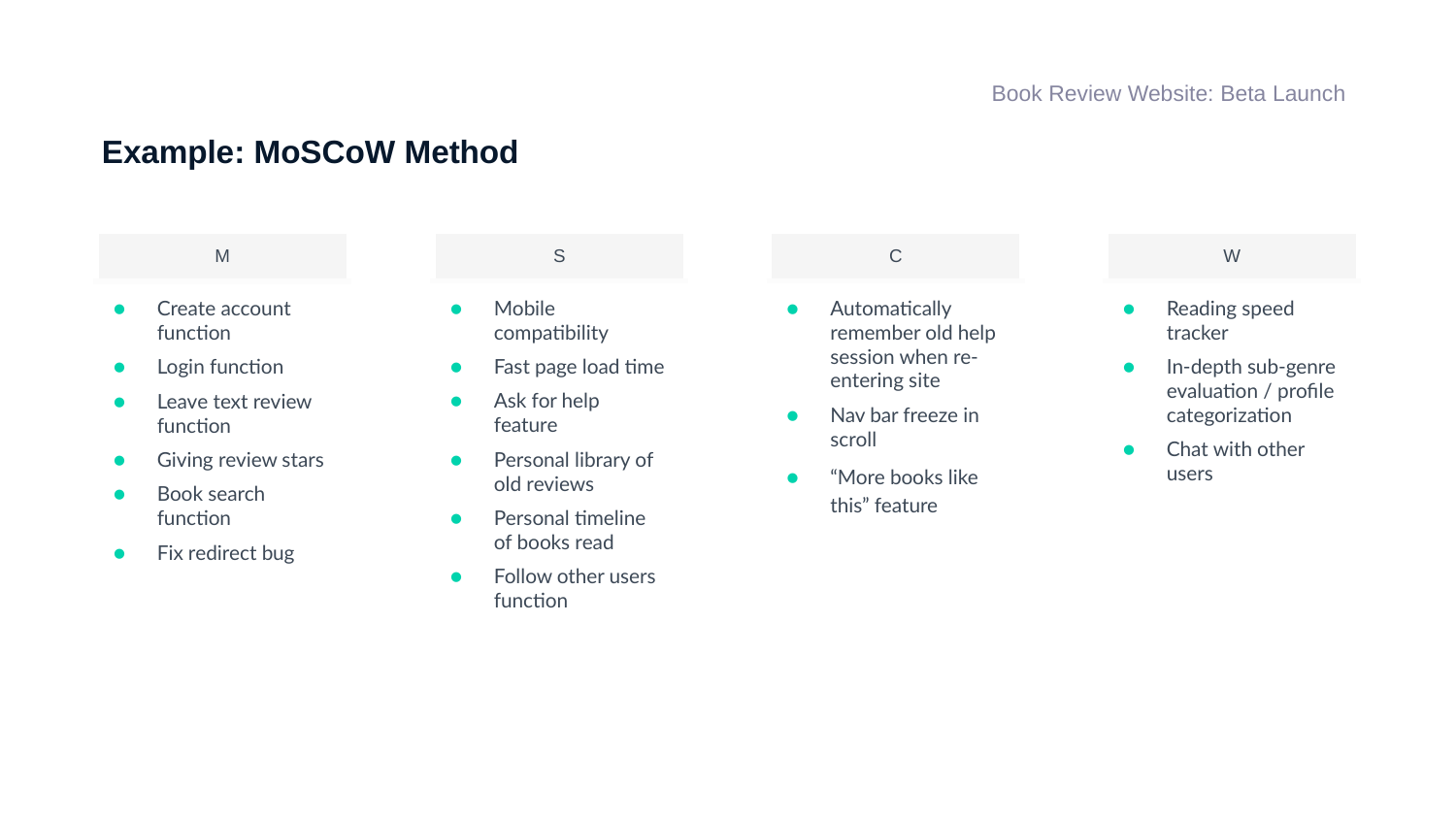

Book Review Website: Beta Launch
# Example: MoSCoW Method

| S |  |
| --- | --- |
| Mobile compatibility Fast page load time Ask for help feature Personal library of old reviews Personal timeline of books read Follow other users function |  |
|  |  |
|  |  |
| C |  |
| --- | --- |
| Automatically remember old help session when re-entering site Nav bar freeze in scroll “More books like this” feature |  |
|  |  |
|  |  |
| W |  |
| --- | --- |
| Reading speed tracker In-depth sub-genre evaluation / profile categorization Chat with other users |  |
|  |  |
|  |  |
| M |  |
| --- | --- |
| Create account function Login function Leave text review function Giving review stars Book search function Fix redirect bug |  |
|  |  |
|  |  |